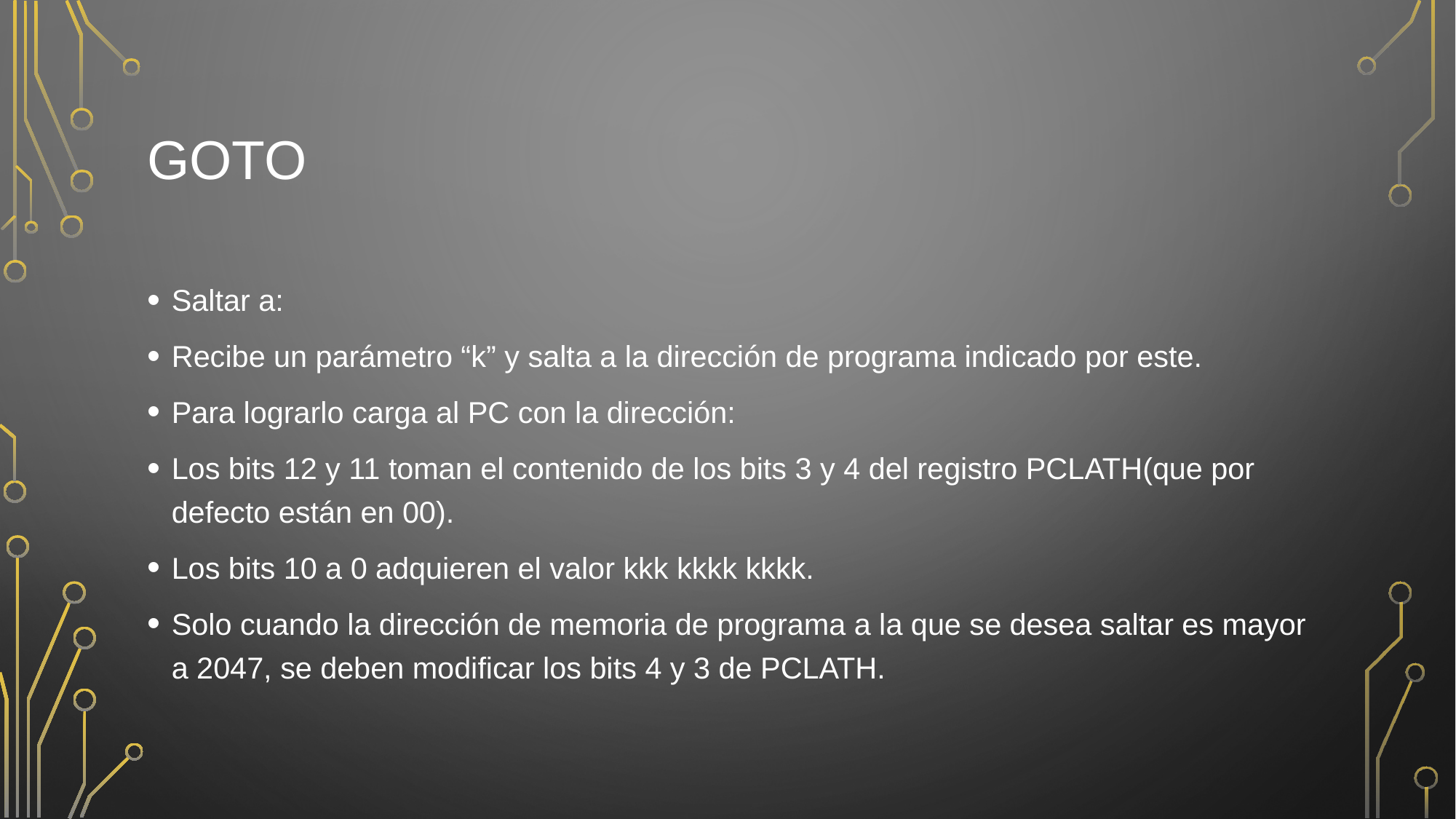

# GOTO
Saltar a:
Recibe un parámetro “k” y salta a la dirección de programa indicado por este.
Para lograrlo carga al PC con la dirección:
Los bits 12 y 11 toman el contenido de los bits 3 y 4 del registro PCLATH(que por defecto están en 00).
Los bits 10 a 0 adquieren el valor kkk kkkk kkkk.
Solo cuando la dirección de memoria de programa a la que se desea saltar es mayor a 2047, se deben modificar los bits 4 y 3 de PCLATH.